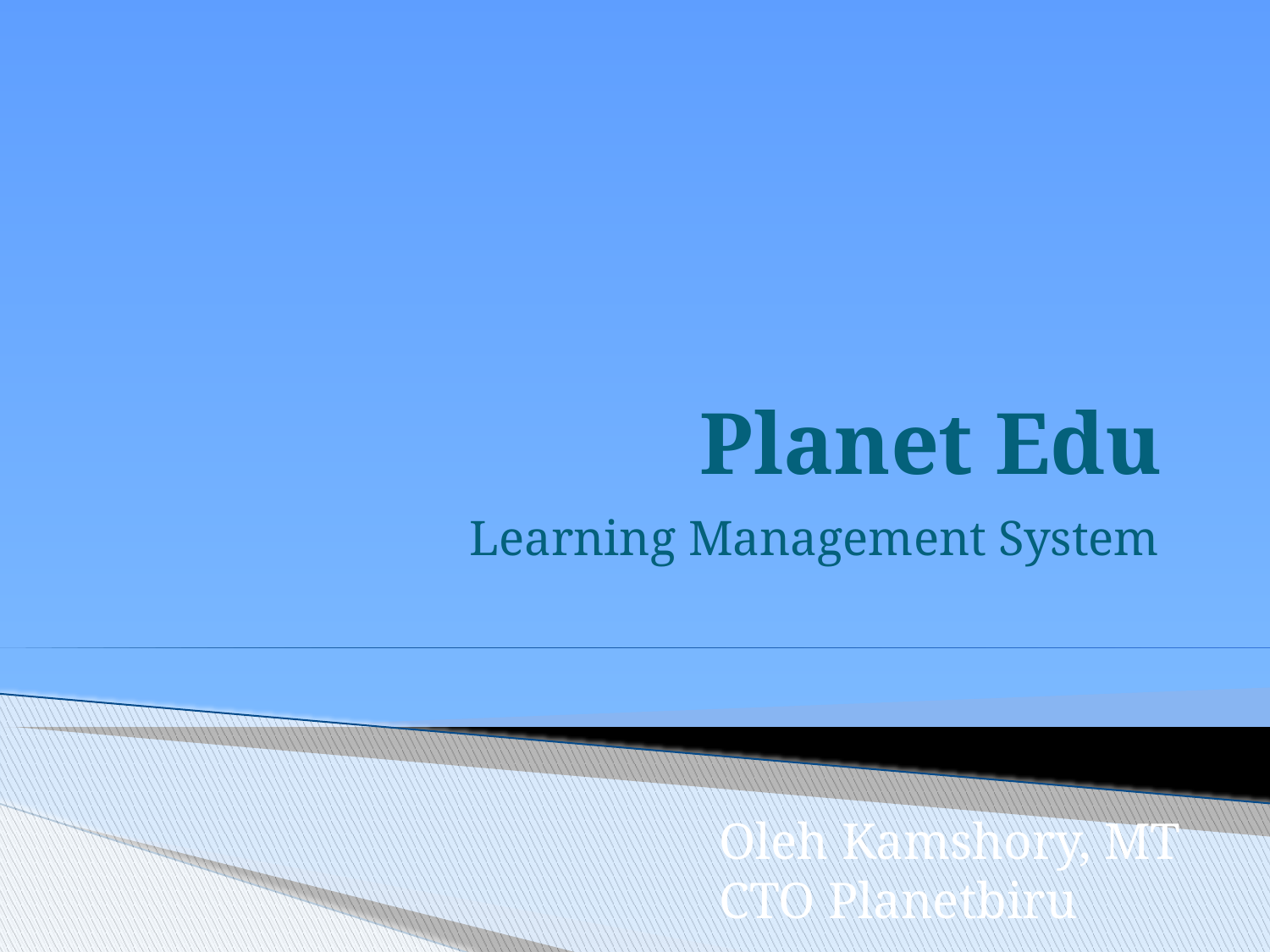

# Planet Edu
Learning Management System
Oleh Kamshory, MT
CTO Planetbiru